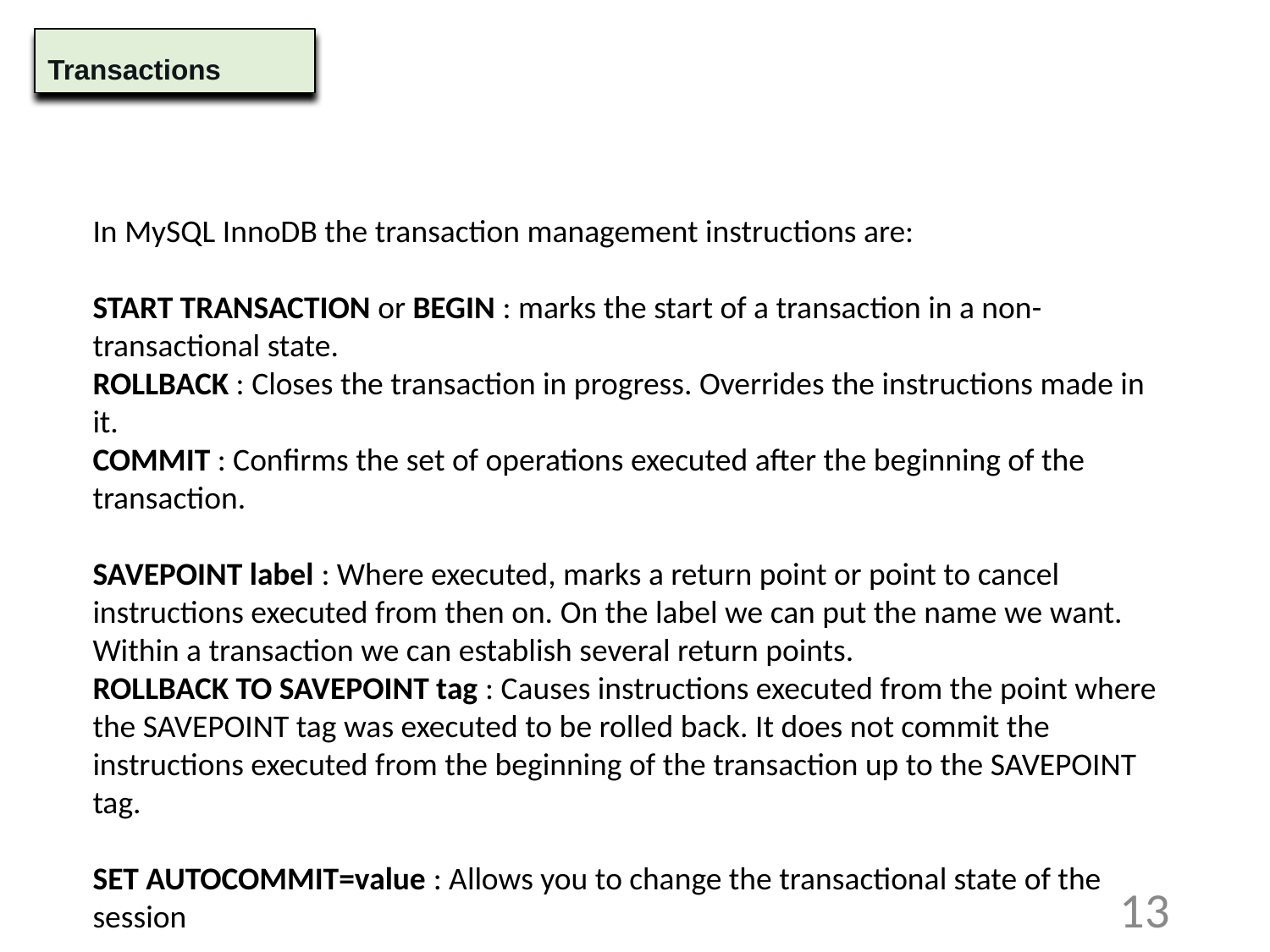

Transactions

In MySQL InnoDB the transaction management instructions are:

START TRANSACTION or BEGIN : marks the start of a transaction in a non-transactional state.
ROLLBACK : Closes the transaction in progress. Overrides the instructions made in it.
COMMIT : Confirms the set of operations executed after the beginning of the transaction.

SAVEPOINT label : Where executed, marks a return point or point to cancel instructions executed from then on. On the label we can put the name we want. Within a transaction we can establish several return points.
ROLLBACK TO SAVEPOINT tag : Causes instructions executed from the point where the SAVEPOINT tag was executed to be rolled back. It does not commit the instructions executed from the beginning of the transaction up to the SAVEPOINT tag.

SET AUTOCOMMIT=value : Allows you to change the transactional state of the session
13